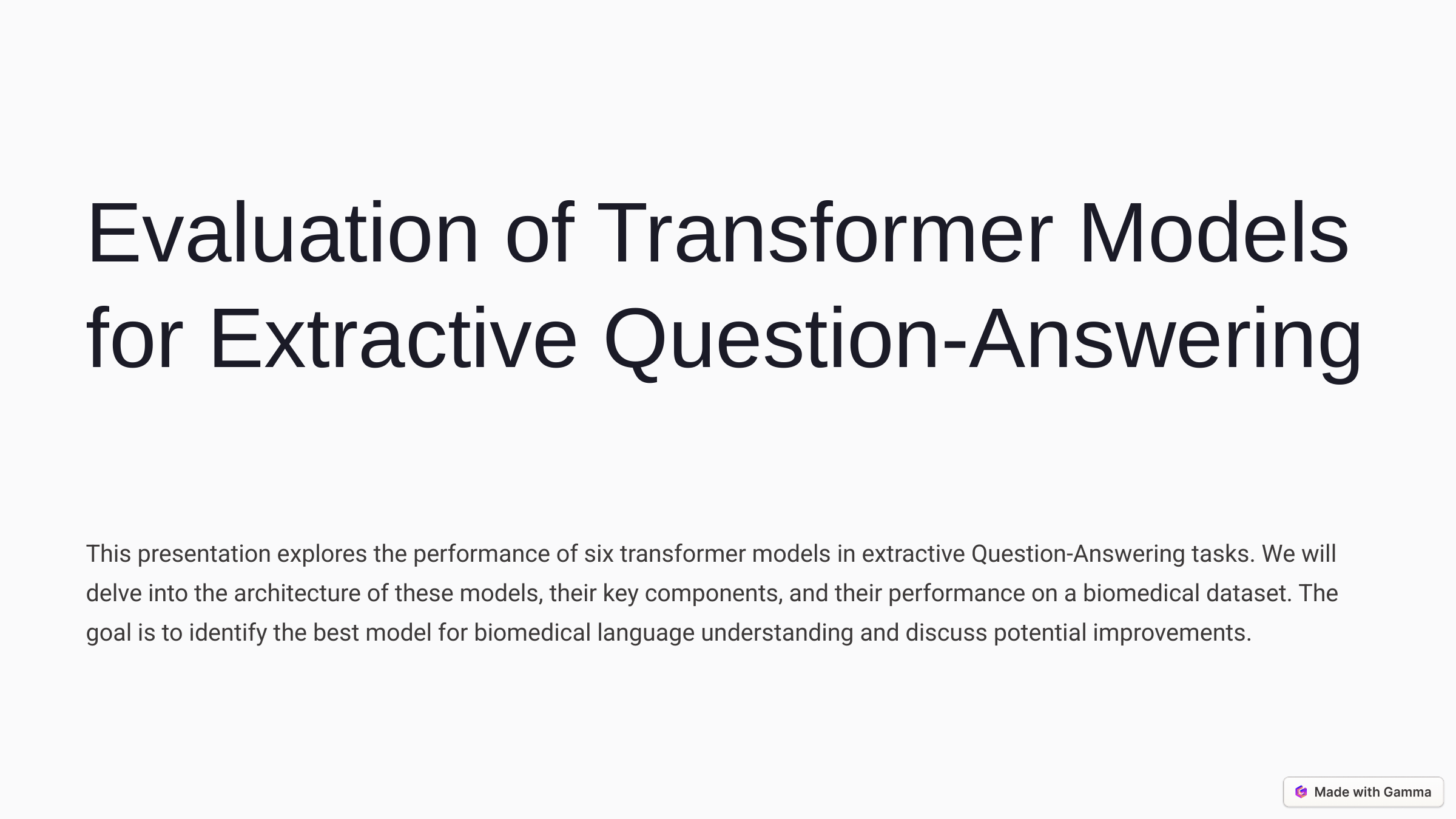

Evaluation of Transformer Models for Extractive Question-Answering
This presentation explores the performance of six transformer models in extractive Question-Answering tasks. We will delve into the architecture of these models, their key components, and their performance on a biomedical dataset. The goal is to identify the best model for biomedical language understanding and discuss potential improvements.